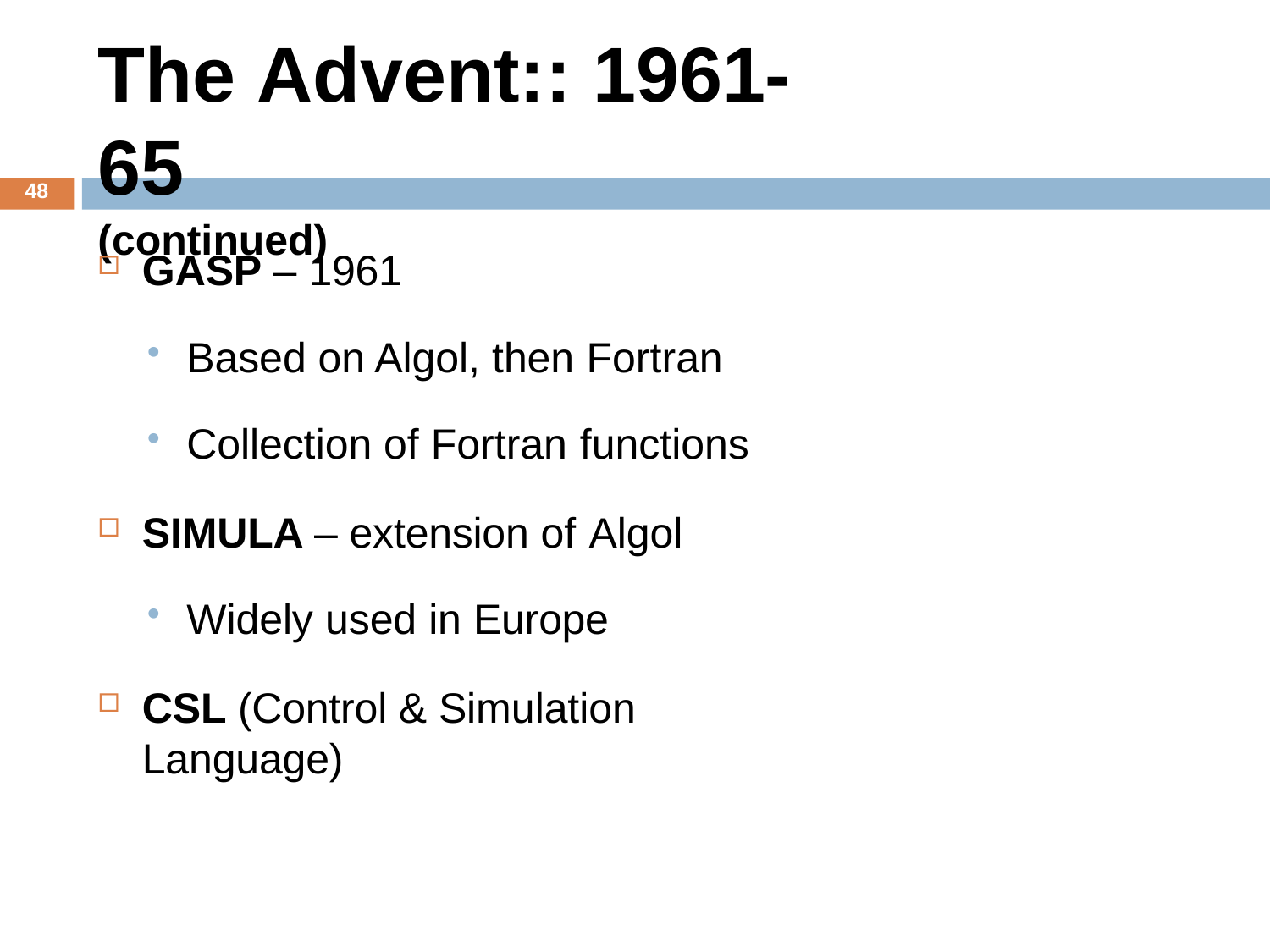

# The Advent:: 1961-65
(continued)
48
GASP – 1961
Based on Algol, then Fortran
Collection of Fortran functions
SIMULA – extension of Algol
Widely used in Europe
CSL (Control & Simulation Language)